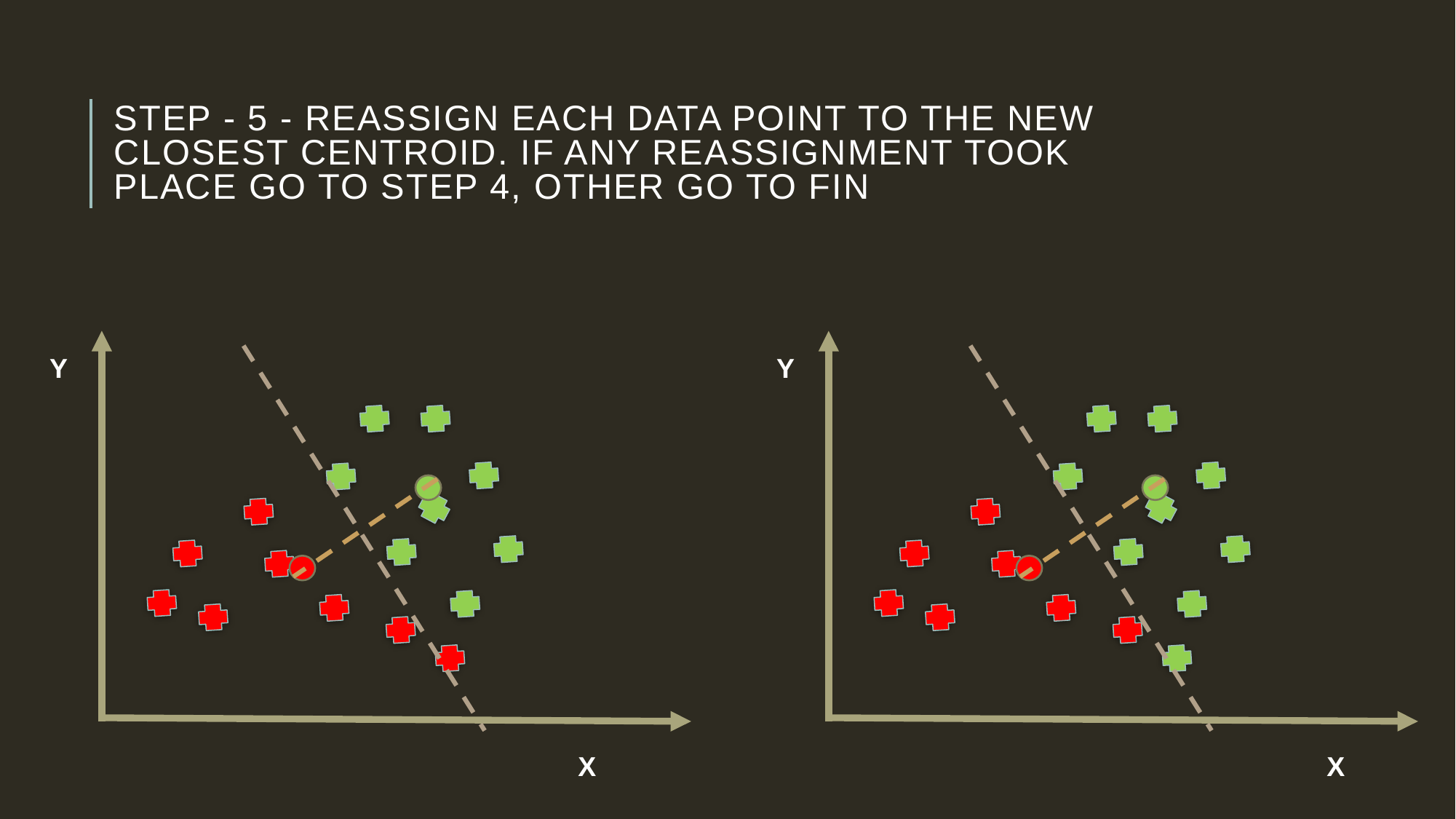

# STEP - 5 - Reassign each data point to the new closest centroid. If any reassignment took place go to STEP 4, other go to FIN
Y
Y

X
X